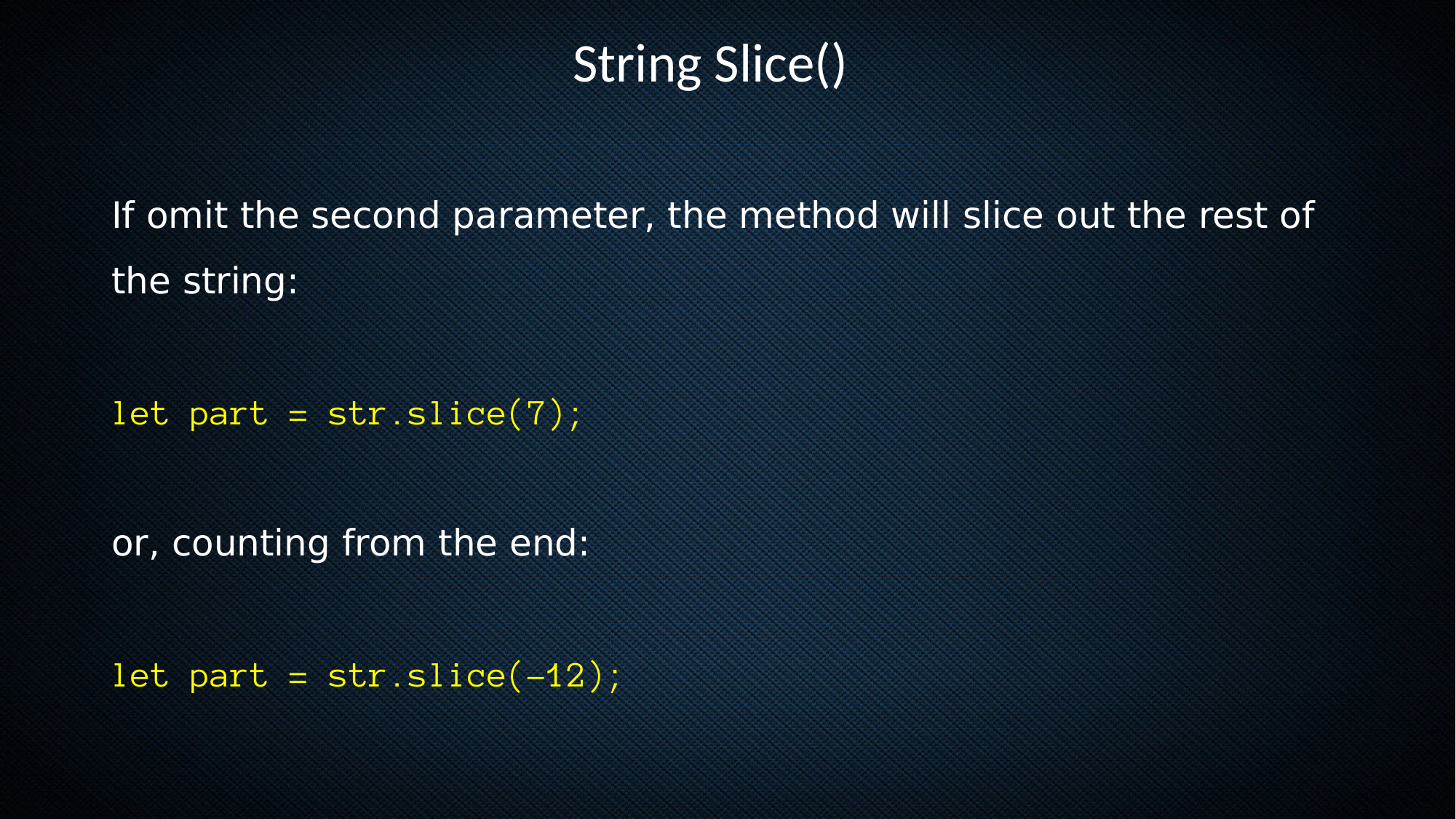

String Slice()
If omit the second parameter, the method will slice out the rest of the string:

let part = str.slice(7);

or, counting from the end:

let part = str.slice(-12);